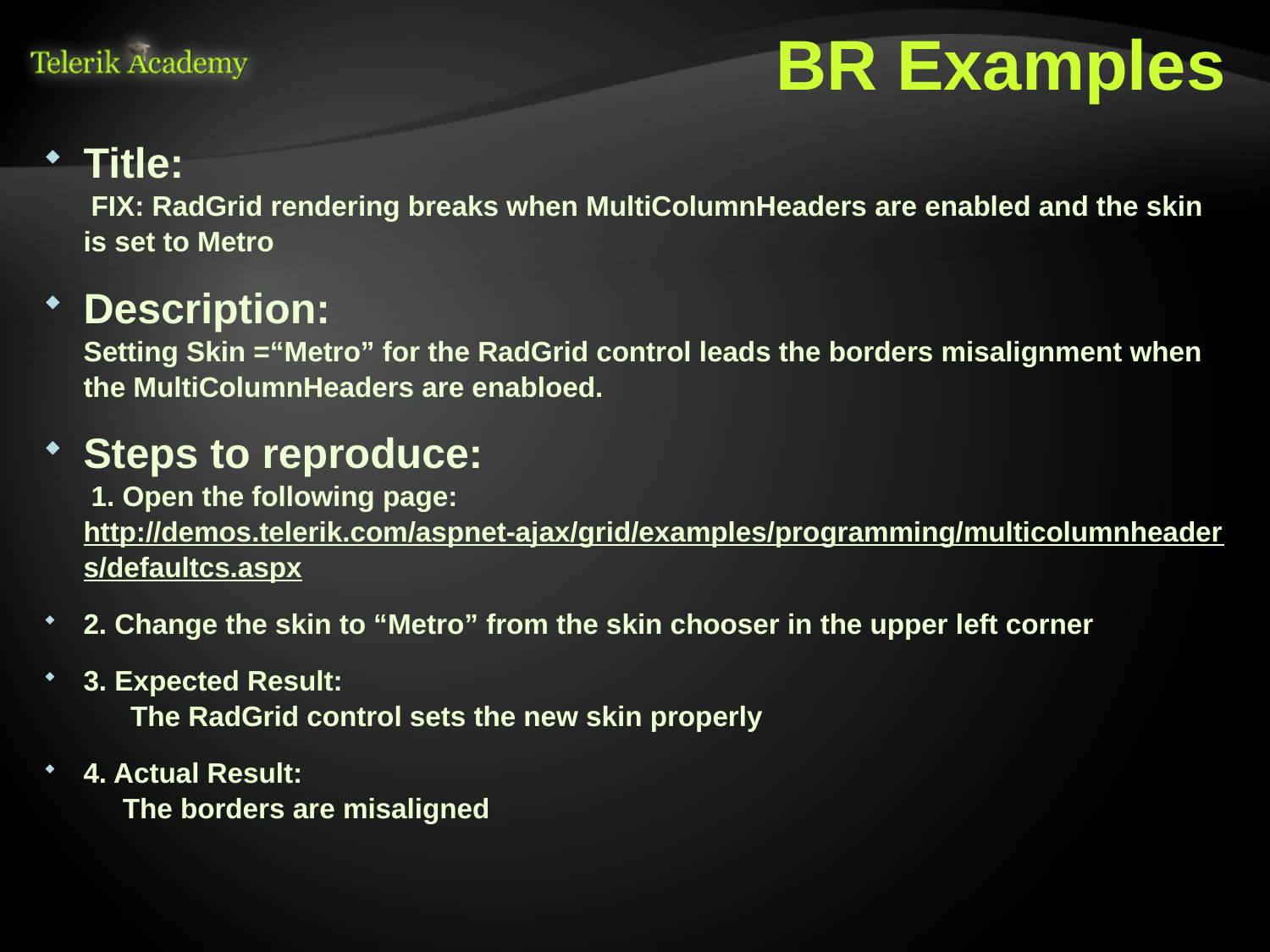

# BR Examples
Title:
 FIX: RadGrid rendering breaks when MultiColumnHeaders are enabled and the skin is set to Metro
Description:
Setting Skin =“Metro” for the RadGrid control leads the borders misalignment when the MultiColumnHeaders are enabloed.
Steps to reproduce:
 1. Open the following page: http://demos.telerik.com/aspnet-ajax/grid/examples/programming/multicolumnheaders/defaultcs.aspx
2. Change the skin to “Metro” from the skin chooser in the upper left corner
3. Expected Result:
	 The RadGrid control sets the new skin properly
4. Actual Result:
	The borders are misaligned